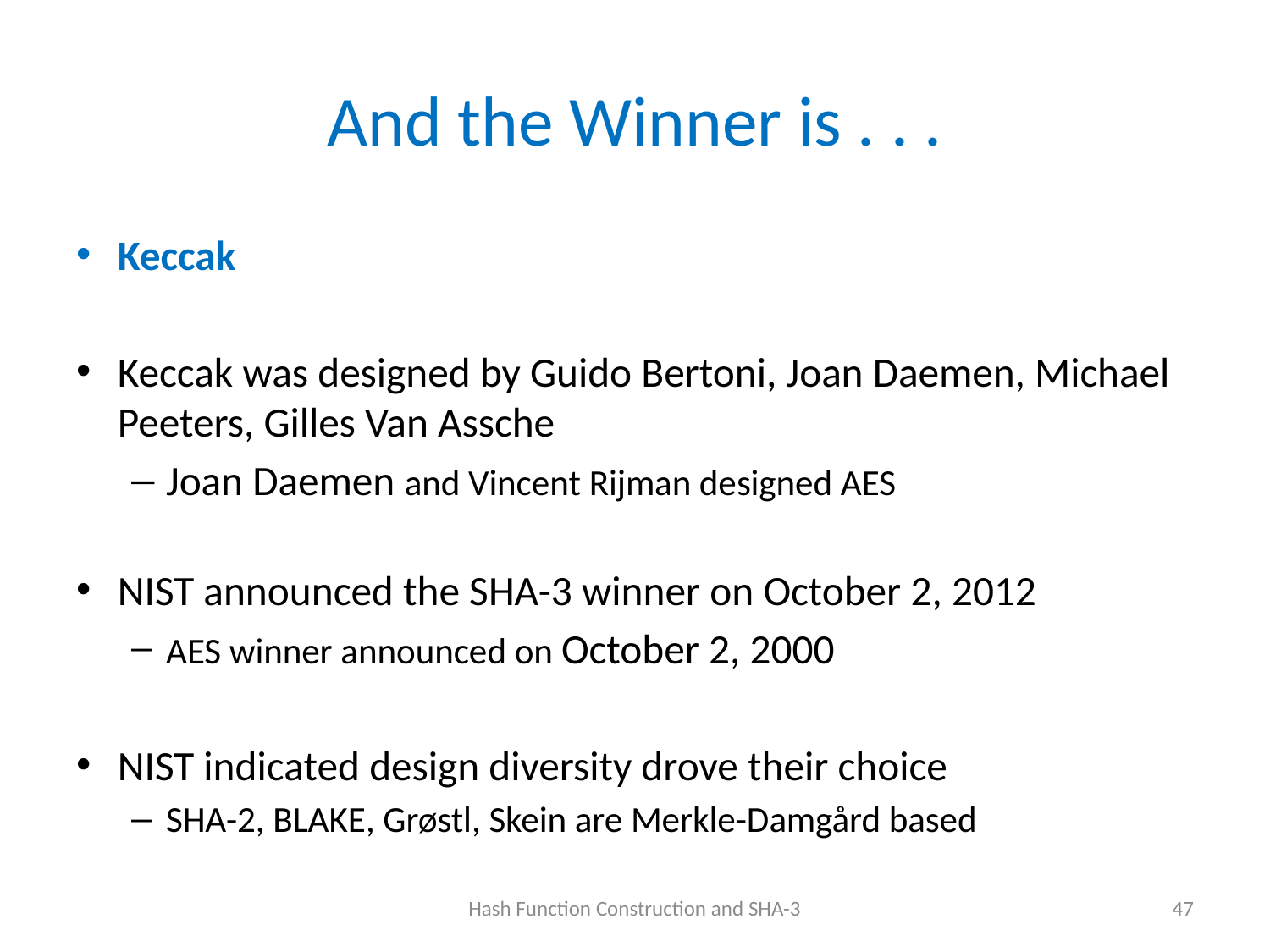

# And the Winner is . . .
Keccak

Keccak was designed by Guido Bertoni, Joan Daemen, Michael Peeters, Gilles Van Assche
Joan Daemen and Vincent Rijman designed AES

NIST announced the SHA-3 winner on October 2, 2012
AES winner announced on October 2, 2000

NIST indicated design diversity drove their choice
SHA-2, BLAKE, Grøstl, Skein are Merkle-Damgård based
Hash Function Construction and SHA-3
47